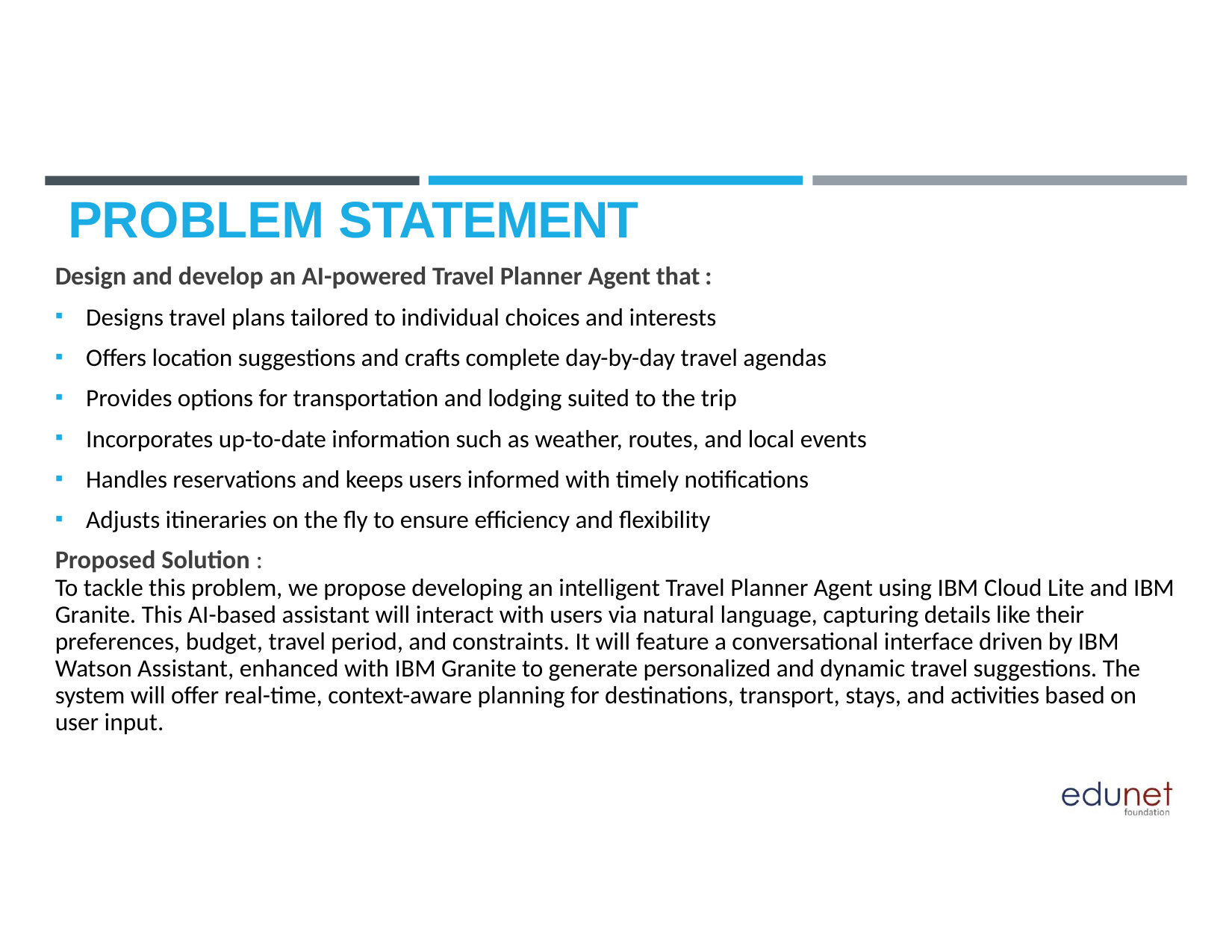

# PROBLEM STATEMENT
Design and develop an AI-powered Travel Planner Agent that :
Designs travel plans tailored to individual choices and interests
Offers location suggestions and crafts complete day-by-day travel agendas
Provides options for transportation and lodging suited to the trip
Incorporates up-to-date information such as weather, routes, and local events
Handles reservations and keeps users informed with timely notifications
Adjusts itineraries on the fly to ensure efficiency and flexibility
Proposed Solution :
To tackle this problem, we propose developing an intelligent Travel Planner Agent using IBM Cloud Lite and IBM Granite. This AI-based assistant will interact with users via natural language, capturing details like their preferences, budget, travel period, and constraints. It will feature a conversational interface driven by IBM Watson Assistant, enhanced with IBM Granite to generate personalized and dynamic travel suggestions. The system will offer real-time, context-aware planning for destinations, transport, stays, and activities based on user input.